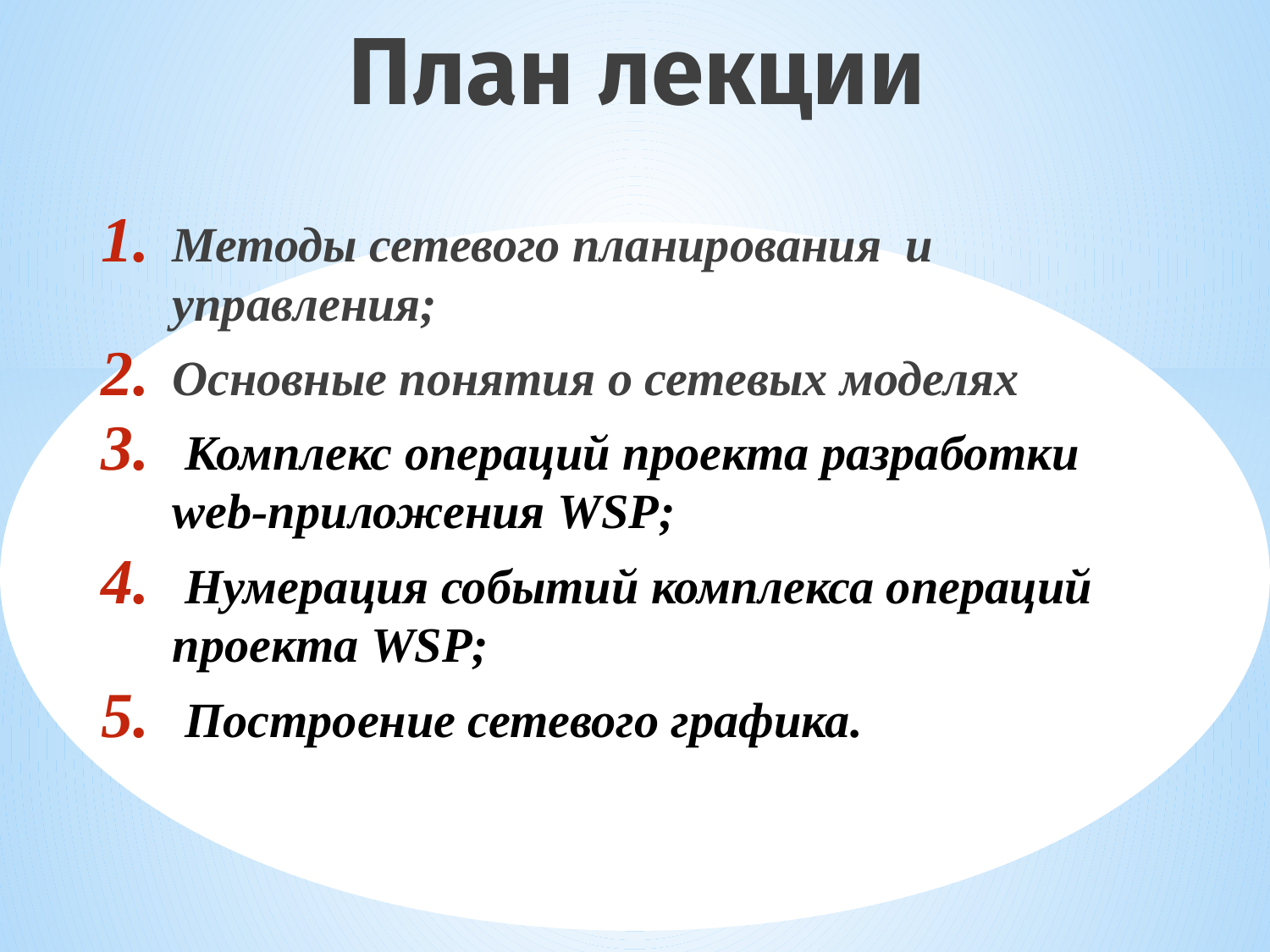

План лекции
Методы сетевого планирования  и управления;
Основные понятия о сетевых моделях
 Комплекс операций проекта разработки web-приложения WSP;
 Нумерация событий комплекса операций проекта WSP;
 Построение сетевого графика.